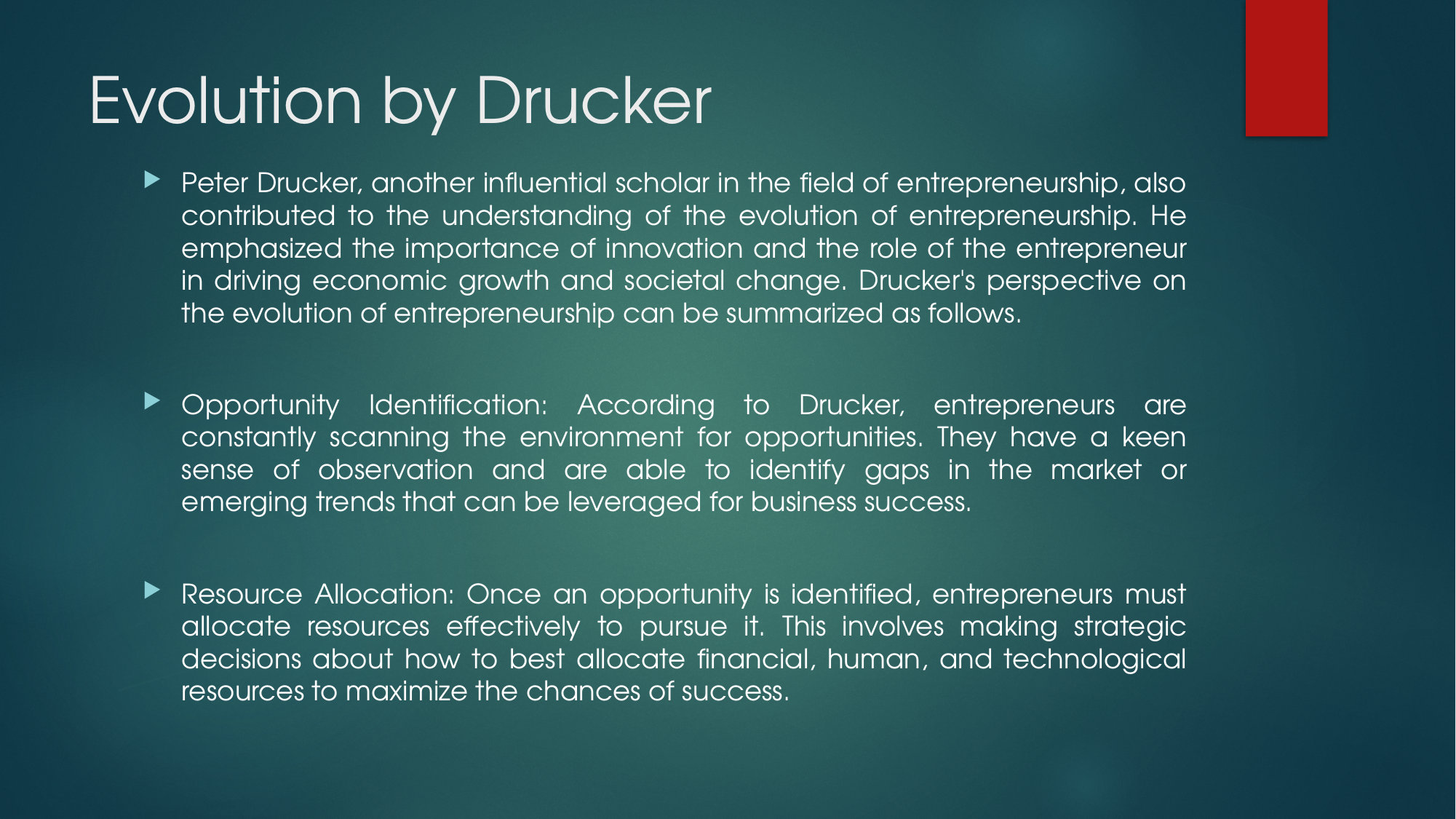

# Evolution by Drucker
Peter Drucker, another influential scholar in the field of entrepreneurship, also contributed to the understanding of the evolution of entrepreneurship. He emphasized the importance of innovation and the role of the entrepreneur in driving economic growth and societal change. Drucker's perspective on the evolution of entrepreneurship can be summarized as follows.

Opportunity Identification: According to Drucker, entrepreneurs are constantly scanning the environment for opportunities. They have a keen sense of observation and are able to identify gaps in the market or emerging trends that can be leveraged for business success.

Resource Allocation: Once an opportunity is identified, entrepreneurs must allocate resources effectively to pursue it. This involves making strategic decisions about how to best allocate financial, human, and technological resources to maximize the chances of success.